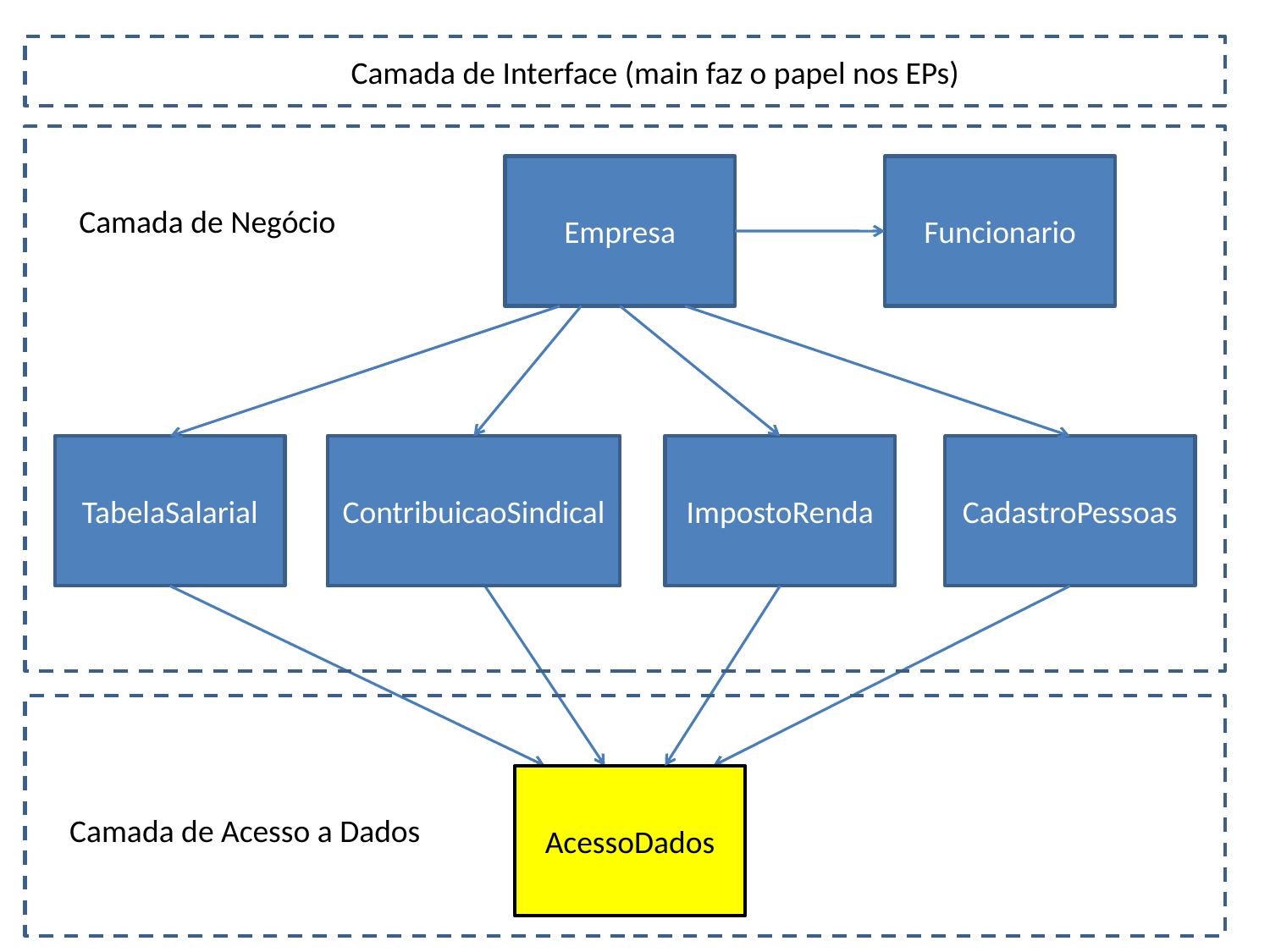

Camada de Interface (main faz o papel nos EPs)

Empresa
Funcionario
Camada de Negócio
TabelaSalarial
ContribuicaoSindical
ImpostoRenda
CadastroPessoas

AcessoDados
Camada de Acesso a Dados